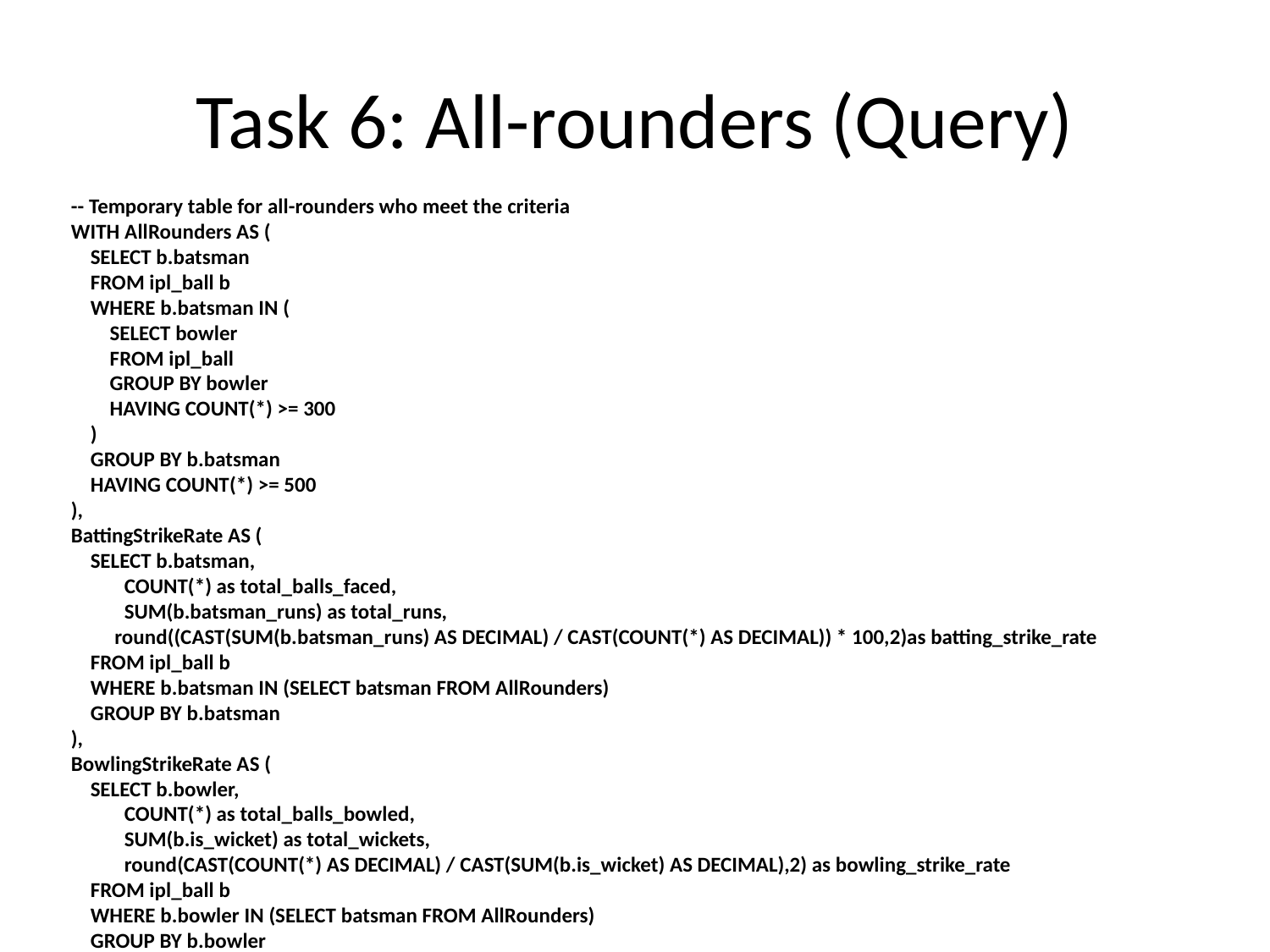

# Task 6: All-rounders (Query)

-- Temporary table for all-rounders who meet the criteria
WITH AllRounders AS (
    SELECT b.batsman
    FROM ipl_ball b
    WHERE b.batsman IN (
        SELECT bowler
        FROM ipl_ball
        GROUP BY bowler
        HAVING COUNT(*) >= 300
    )
    GROUP BY b.batsman
    HAVING COUNT(*) >= 500
),
BattingStrikeRate AS (
    SELECT b.batsman,
           COUNT(*) as total_balls_faced,
           SUM(b.batsman_runs) as total_runs,
         round((CAST(SUM(b.batsman_runs) AS DECIMAL) / CAST(COUNT(*) AS DECIMAL)) * 100,2)as batting_strike_rate
    FROM ipl_ball b
    WHERE b.batsman IN (SELECT batsman FROM AllRounders)
    GROUP BY b.batsman
),
BowlingStrikeRate AS (
    SELECT b.bowler,
           COUNT(*) as total_balls_bowled,
           SUM(b.is_wicket) as total_wickets,
           round(CAST(COUNT(*) AS DECIMAL) / CAST(SUM(b.is_wicket) AS DECIMAL),2) as bowling_strike_rate
    FROM ipl_ball b
    WHERE b.bowler IN (SELECT batsman FROM AllRounders)
    GROUP BY b.bowler
    HAVING SUM(b.is_wicket) > 0
)
-- Final Query to Get All-Rounders
SELECT b.batsman,
       b.batting_strike_rate,
       bw.bowling_strike_rate
FROM BattingStrikeRate b
JOIN BowlingStrikeRate bw ON b.batsman = bw.bowler
ORDER BY (b.batting_strike_rate + bw.bowling_strike_rate) DESC
LIMIT 10;